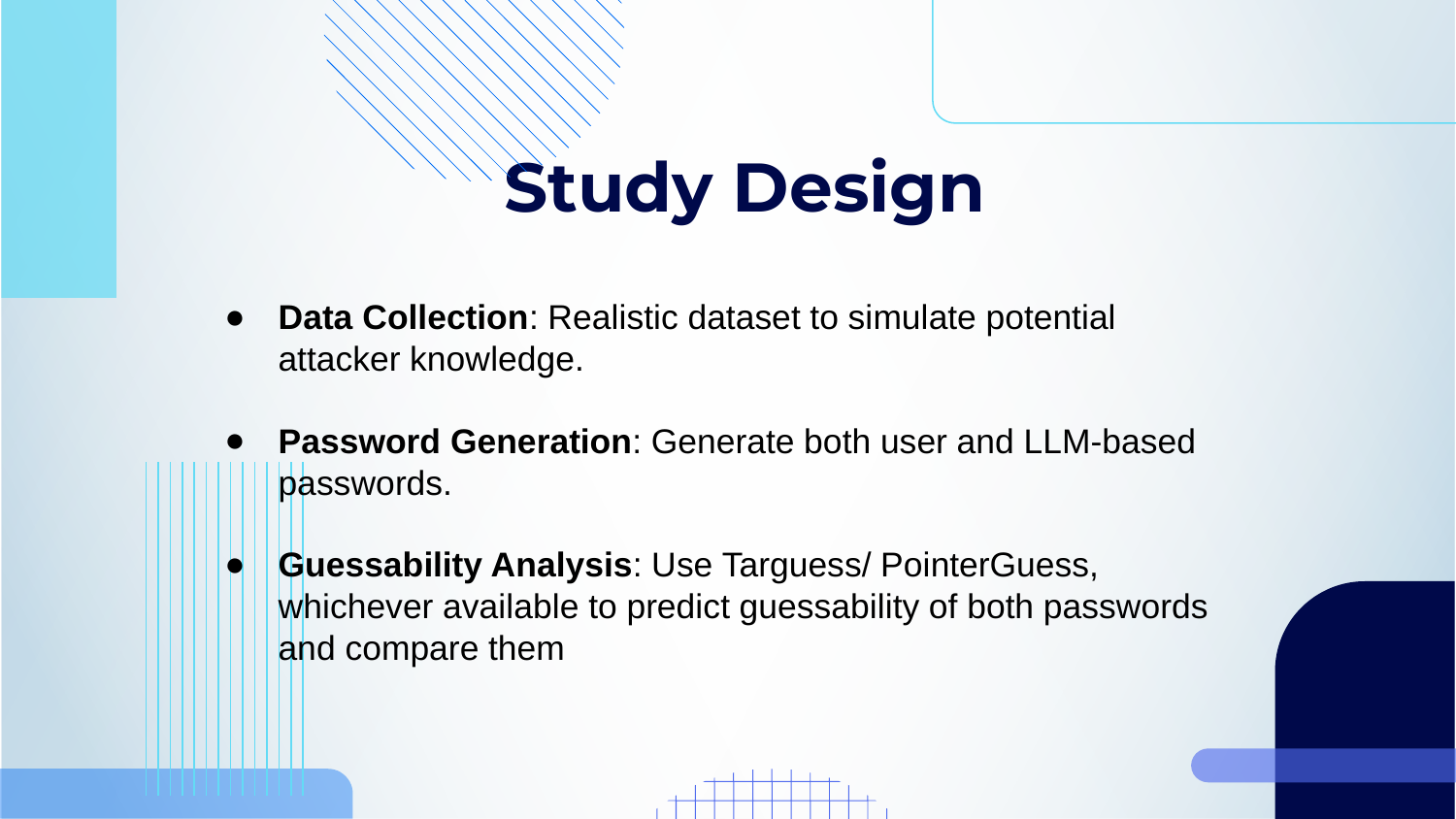

# Study Design
Data Collection: Realistic dataset to simulate potential attacker knowledge.
Password Generation: Generate both user and LLM-based passwords.
Guessability Analysis: Use Targuess/ PointerGuess, whichever available to predict guessability of both passwords and compare them